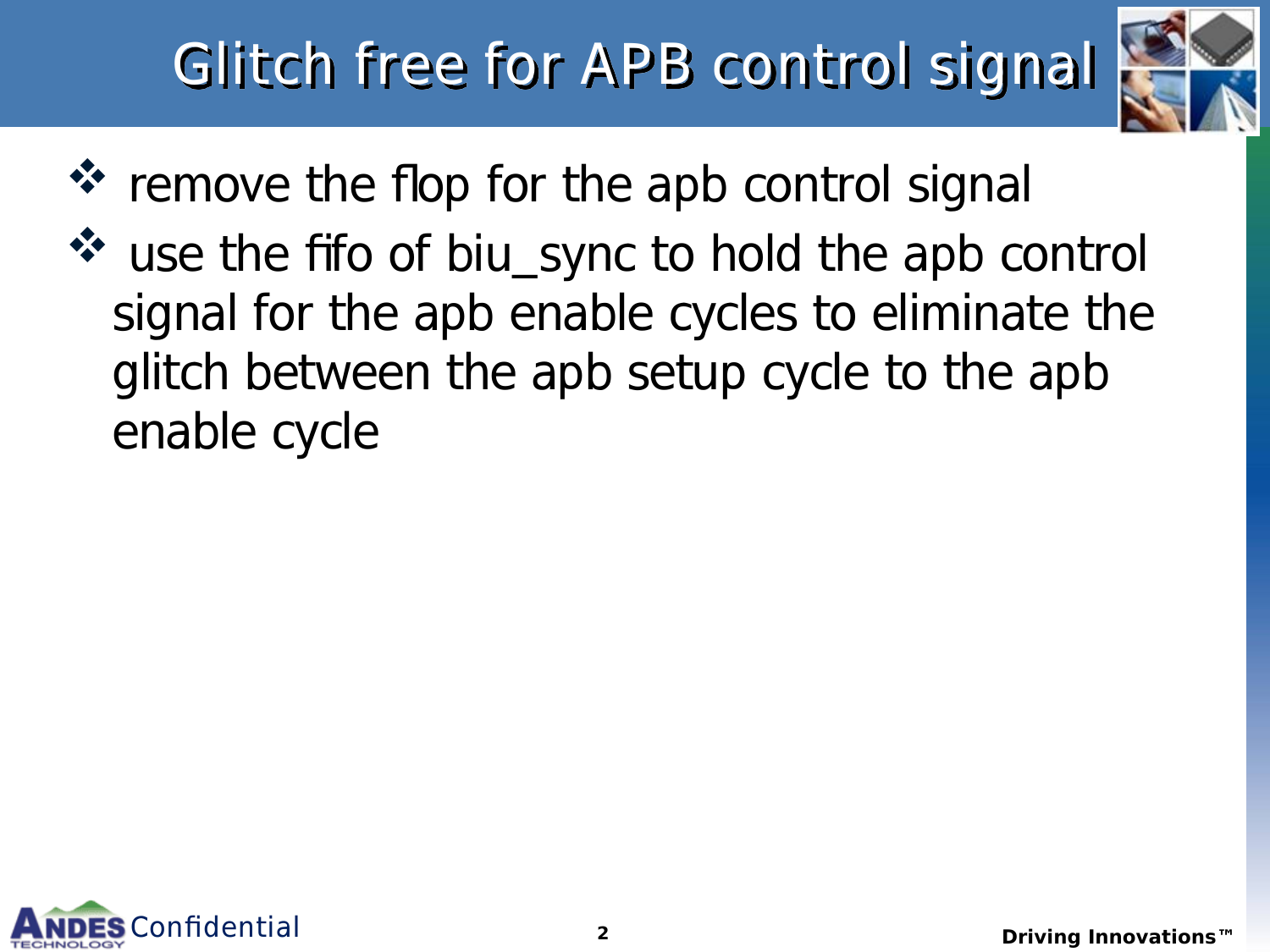

# Glitch free for APB control signal
 remove the flop for the apb control signal
 use the fifo of biu_sync to hold the apb control signal for the apb enable cycles to eliminate the glitch between the apb setup cycle to the apb enable cycle